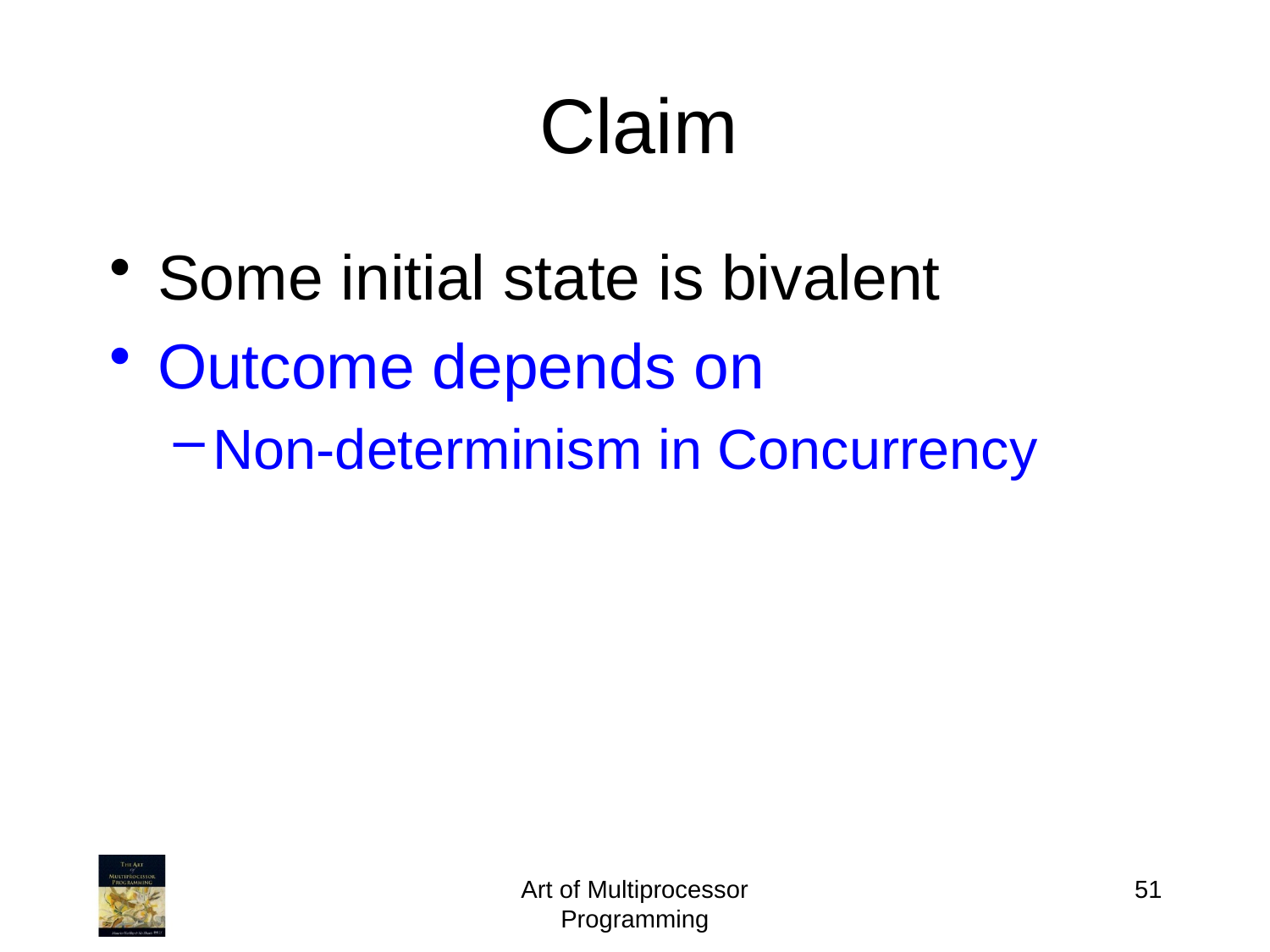

Claim
Some initial state is bivalent
Outcome depends on
Non-determinism in Concurrency
Art of Multiprocessor Programming
51